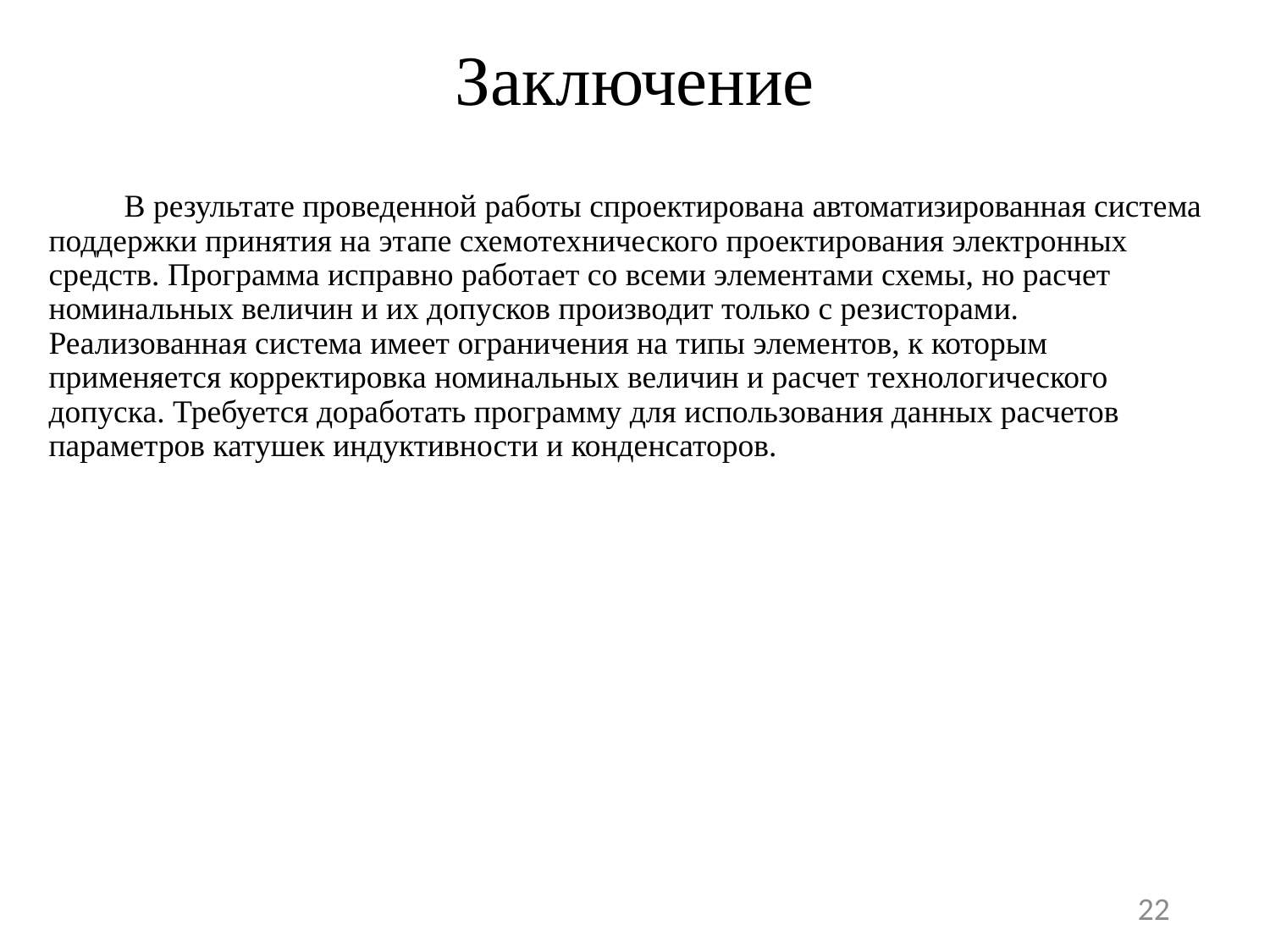

Заключение
В результате проведенной работы спроектирована автоматизированная система поддержки принятия на этапе схемотехнического проектирования электронных средств. Программа исправно работает со всеми элементами схемы, но расчет номинальных величин и их допусков производит только с резисторами. Реализованная система имеет ограничения на типы элементов, к которым применяется корректировка номинальных величин и расчет технологического допуска. Требуется доработать программу для использования данных расчетов  параметров катушек индуктивности и конденсаторов.
22